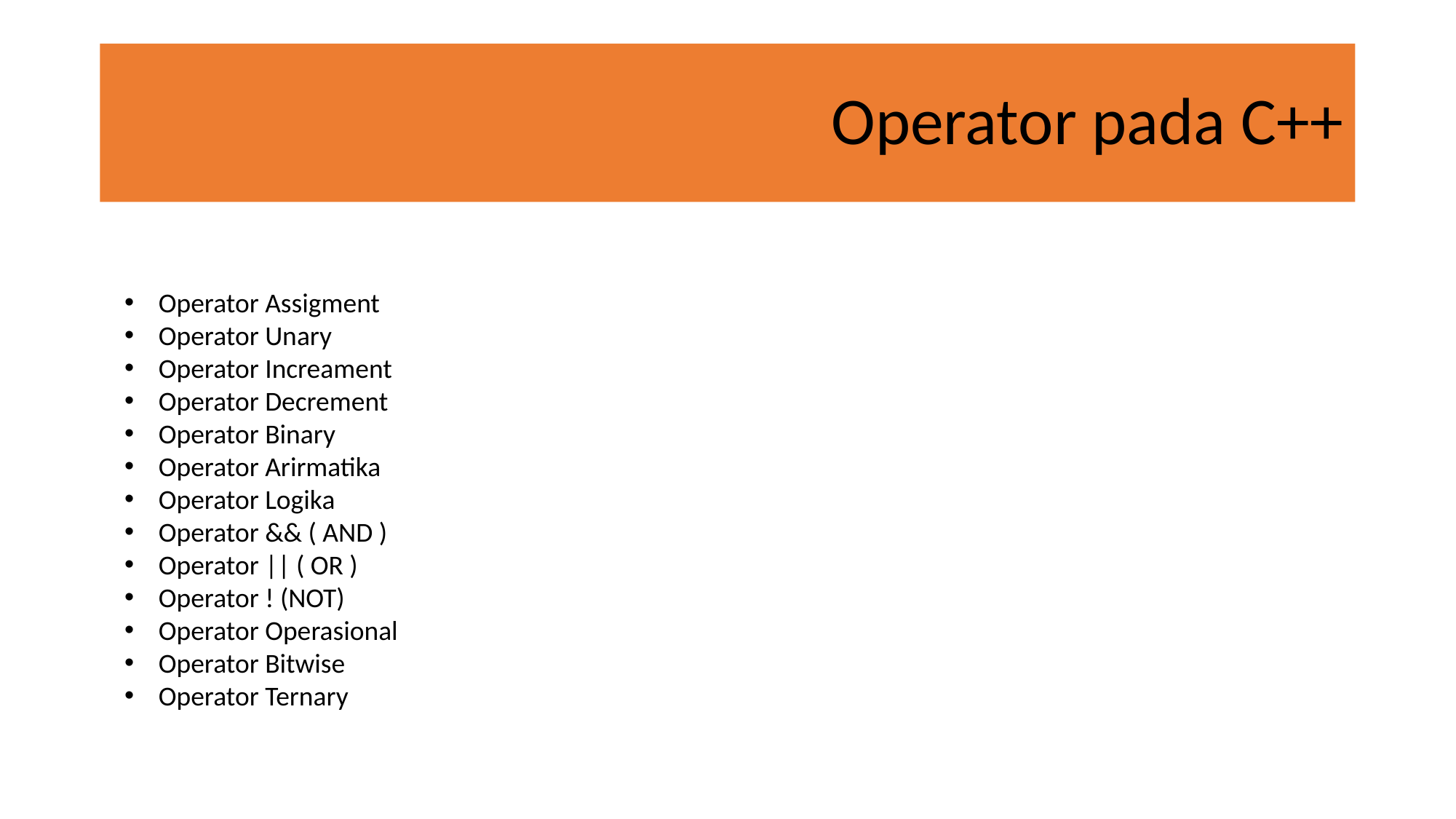

# Operator pada C++
Operator Assigment
Operator Unary
Operator Increament
Operator Decrement
Operator Binary
Operator Arirmatika
Operator Logika
Operator && ( AND )
Operator || ( OR )
Operator ! (NOT)
Operator Operasional
Operator Bitwise
Operator Ternary